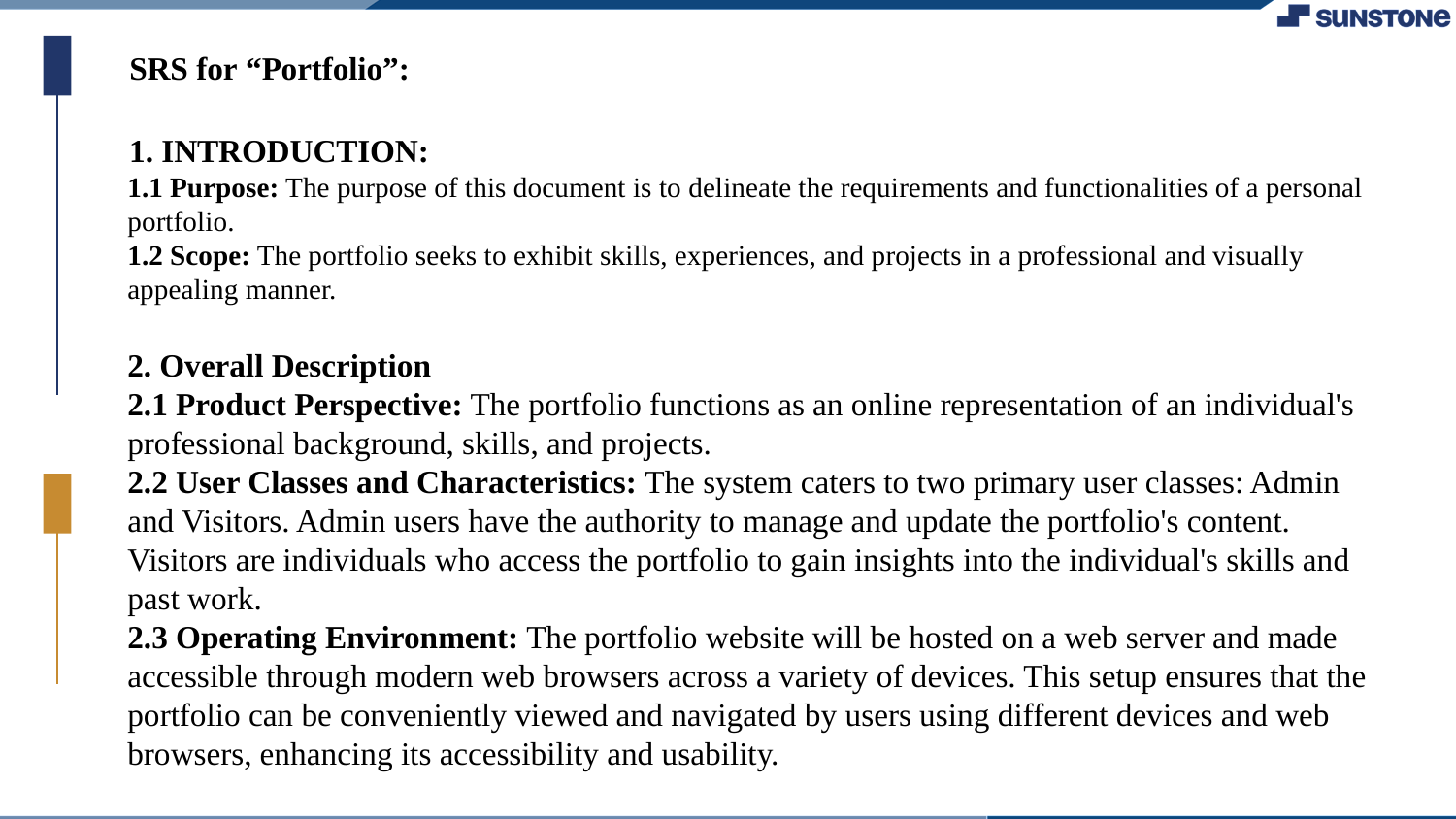

# SRS for “Portfolio”:
INTRODUCTION:
1.1 Purpose: The purpose of this document is to delineate the requirements and functionalities of a personal portfolio.
1.2 Scope: The portfolio seeks to exhibit skills, experiences, and projects in a professional and visually appealing manner.

2. Overall Description
2.1 Product Perspective: The portfolio functions as an online representation of an individual's professional background, skills, and projects.
2.2 User Classes and Characteristics: The system caters to two primary user classes: Admin and Visitors. Admin users have the authority to manage and update the portfolio's content. Visitors are individuals who access the portfolio to gain insights into the individual's skills and past work.
2.3 Operating Environment: The portfolio website will be hosted on a web server and made accessible through modern web browsers across a variety of devices. This setup ensures that the portfolio can be conveniently viewed and navigated by users using different devices and web browsers, enhancing its accessibility and usability.